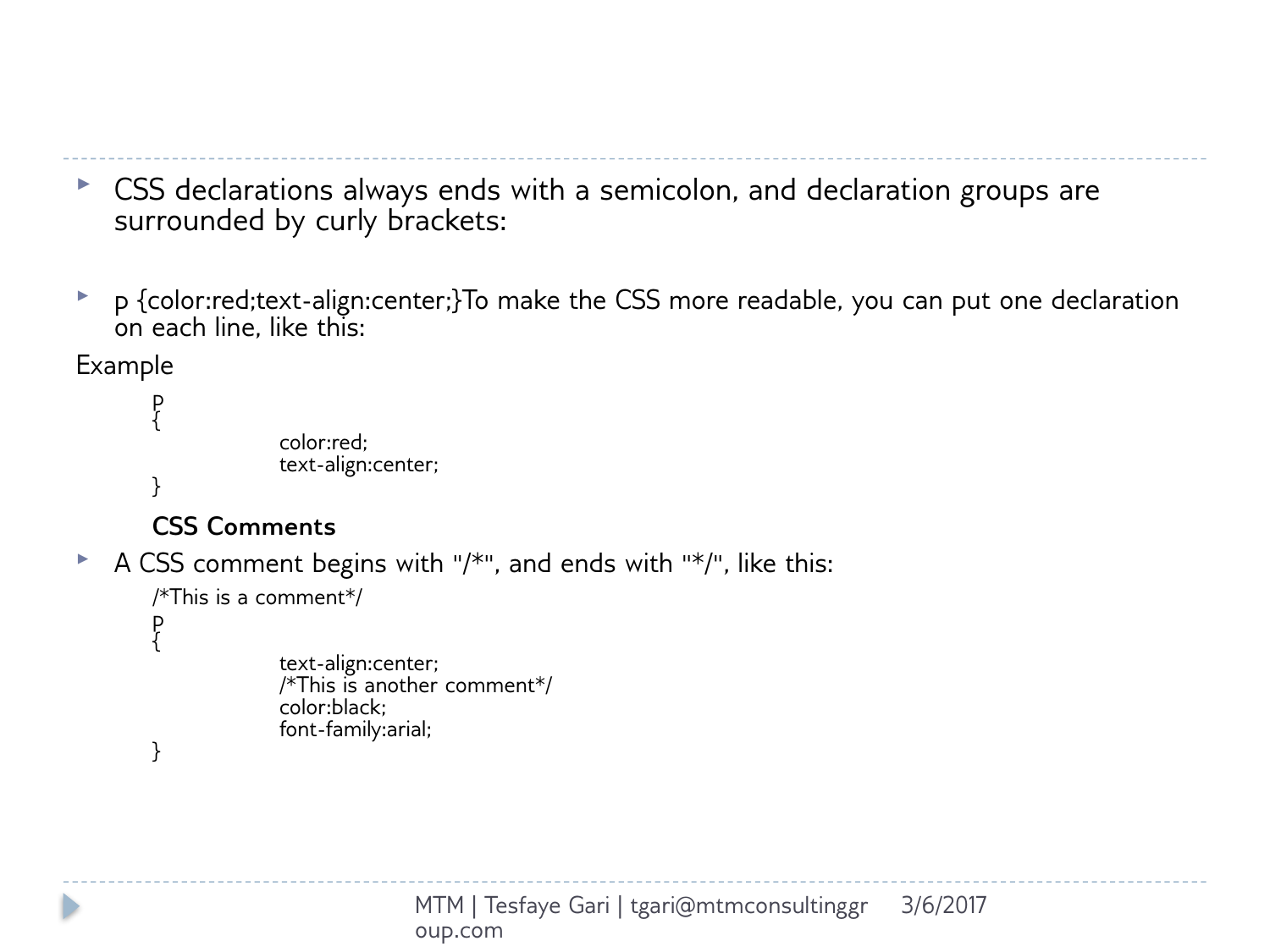

#
CSS declarations always ends with a semicolon, and declaration groups are surrounded by curly brackets:

p {color:red;text-align:center;}To make the CSS more readable, you can put one declaration on each line, like this:
Example
p
{
      	color:red;
     	text-align:center;
}
CSS Comments
A CSS comment begins with "/*", and ends with "*/", like this:
/*This is a comment*/
p
{
	text-align:center;
	/*This is another comment*/
	color:black;
	font-family:arial;
}
MTM | Tesfaye Gari | tgari@mtmconsultinggroup.com
3/6/2017